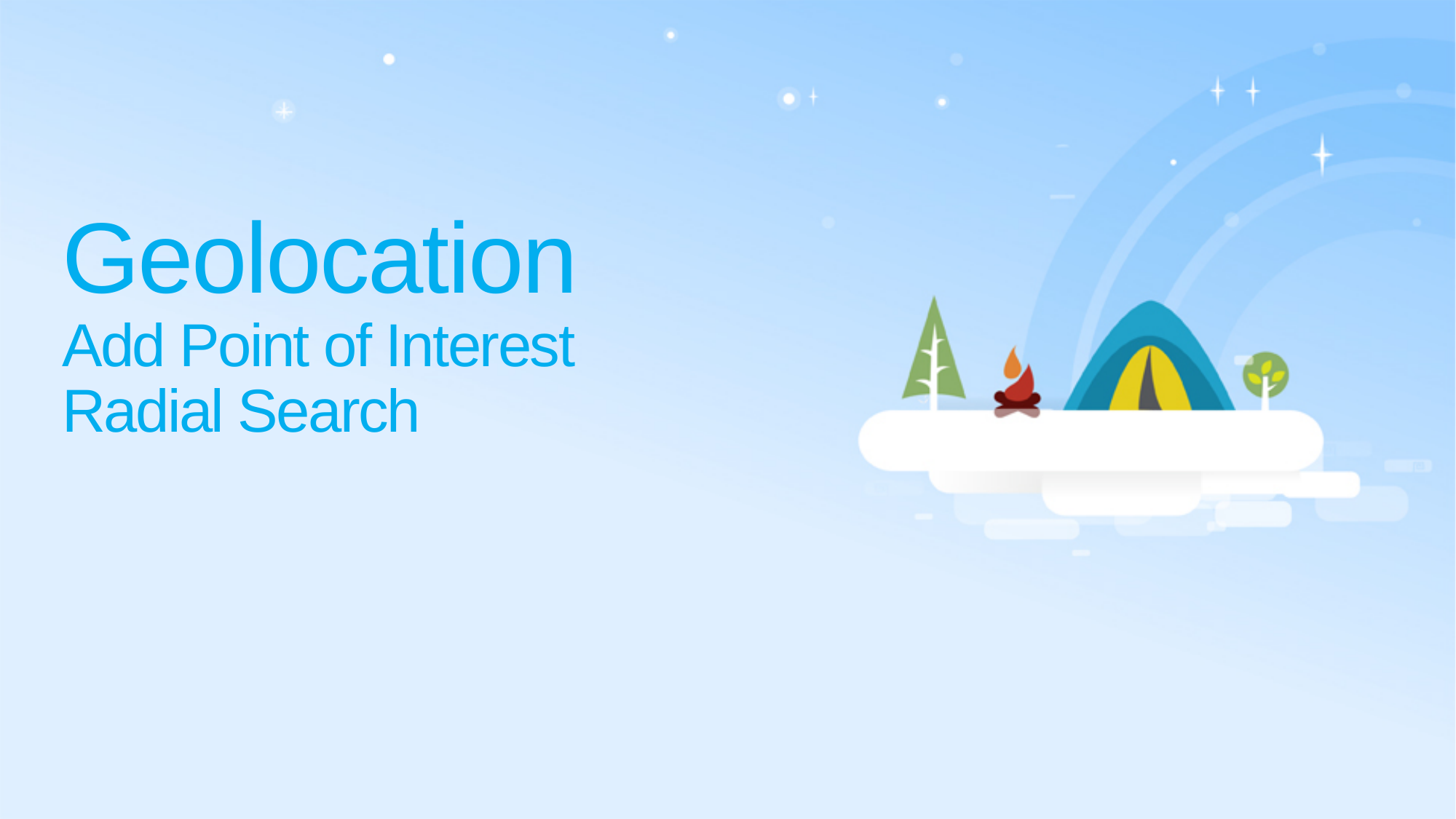

# Geolocation Add Point of Interest Radial Search